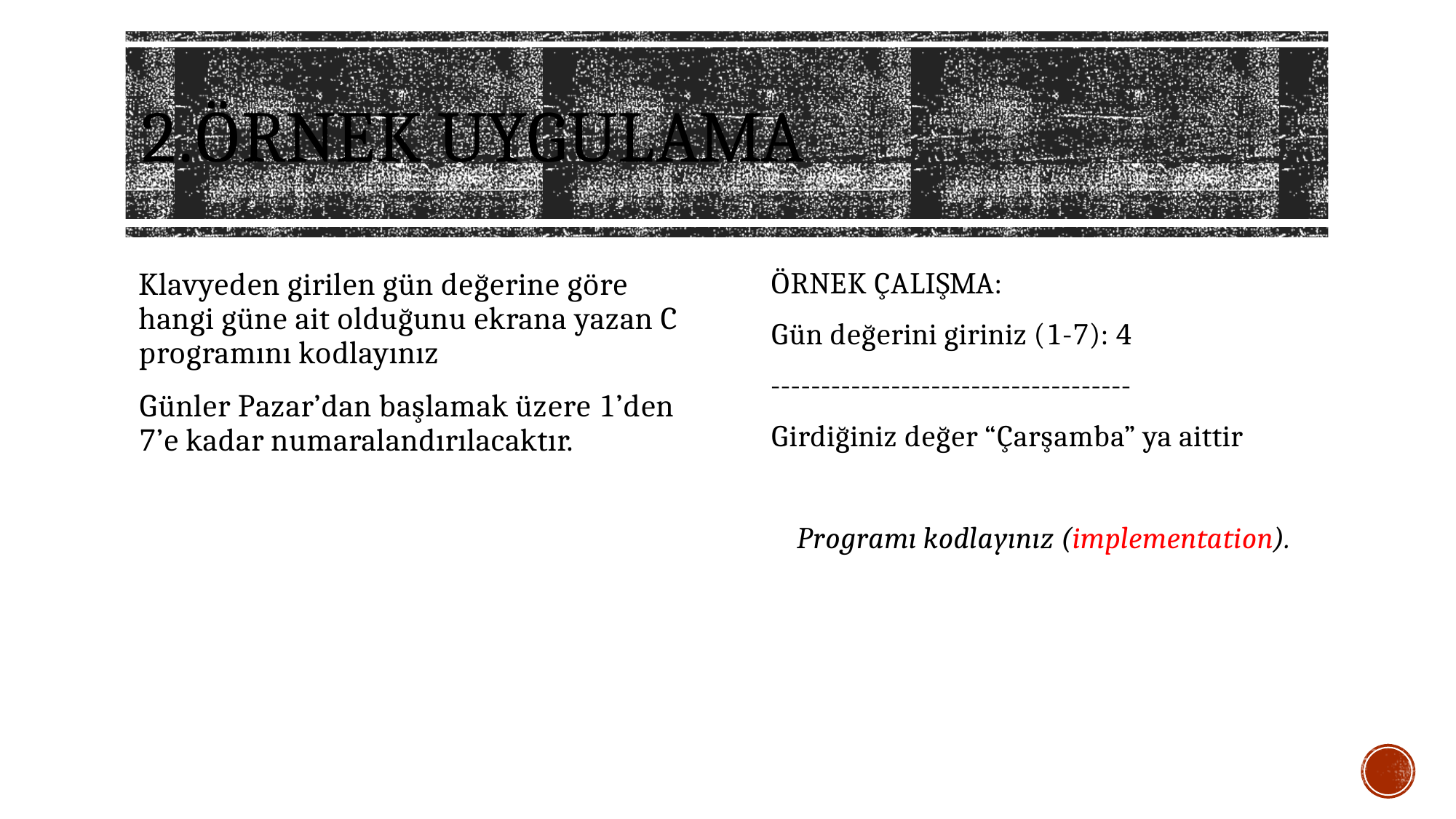

# 2.ÖRNEK UYGULAMA
Klavyeden girilen gün değerine göre hangi güne ait olduğunu ekrana yazan C programını kodlayınız
Günler Pazar’dan başlamak üzere 1’den 7’e kadar numaralandırılacaktır.
ÖRNEK ÇALIŞMA:
Gün değerini giriniz (1-7): 4
------------------------------------
Girdiğiniz değer “Çarşamba” ya aittir

Programı kodlayınız (implementation).